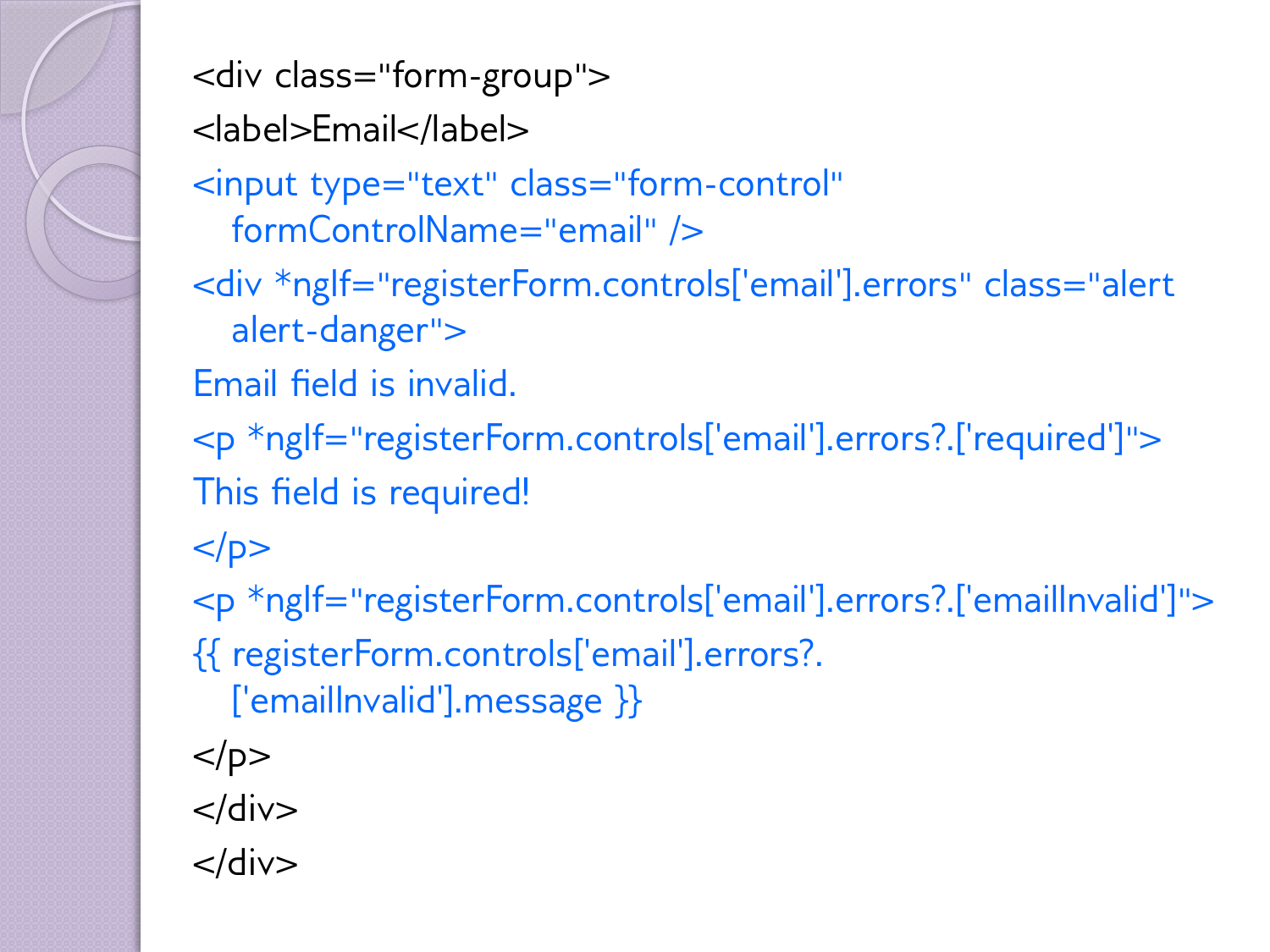

<div class="form-group">
<label>Email</label>
<input type="text" class="form-control" formControlName="email" />
<div *ngIf="registerForm.controls['email'].errors" class="alert alert-danger">
Email field is invalid.
<p *ngIf="registerForm.controls['email'].errors?.['required']">
This field is required!
</p>
<p *ngIf="registerForm.controls['email'].errors?.['emailInvalid']">
{{ registerForm.controls['email'].errors?.['emailInvalid'].message }}
</p>
</div>
</div>